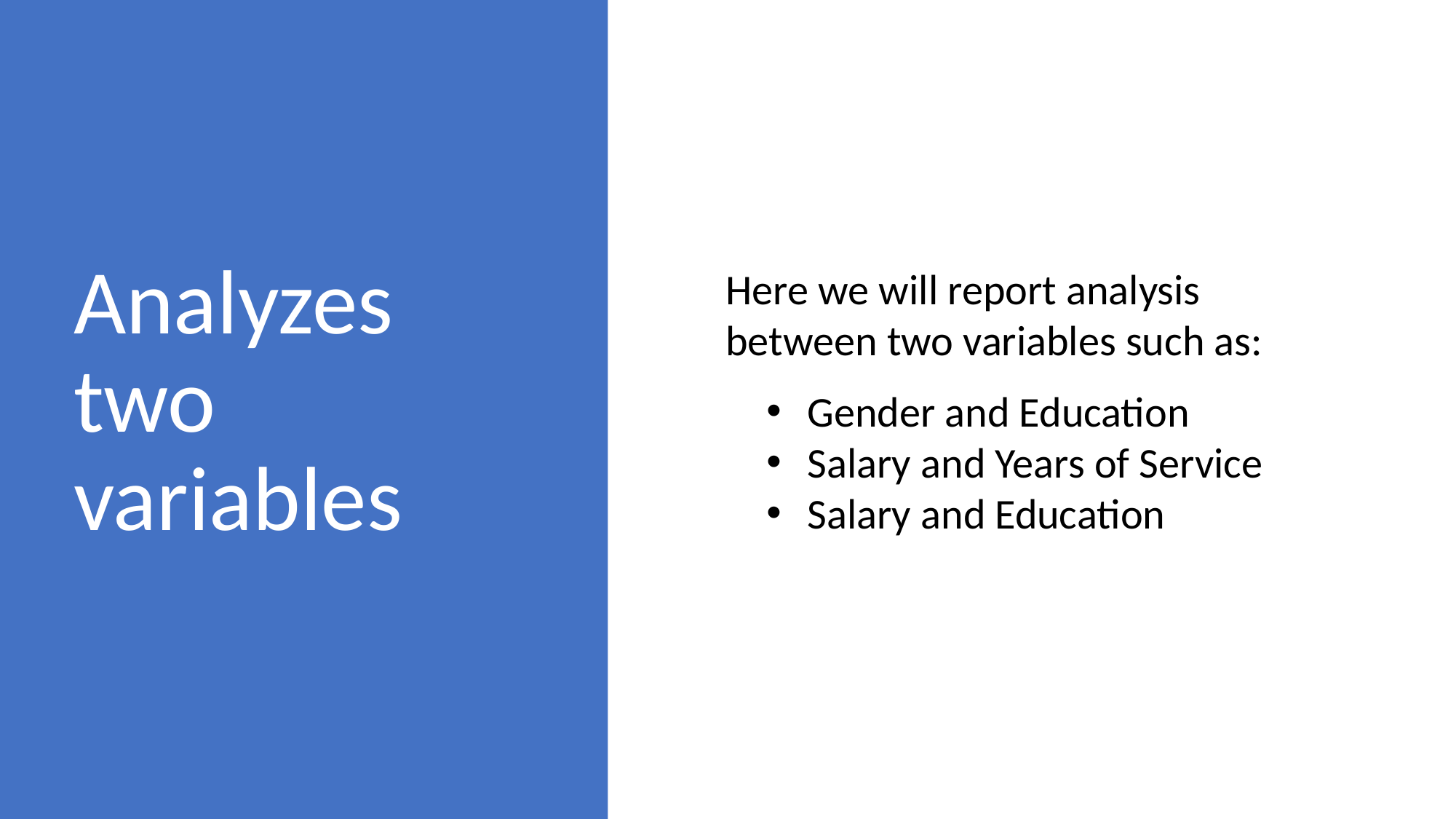

# Analyzes two variables
Here we will report analysis between two variables such as:
Gender and Education
Salary and Years of Service
Salary and Education